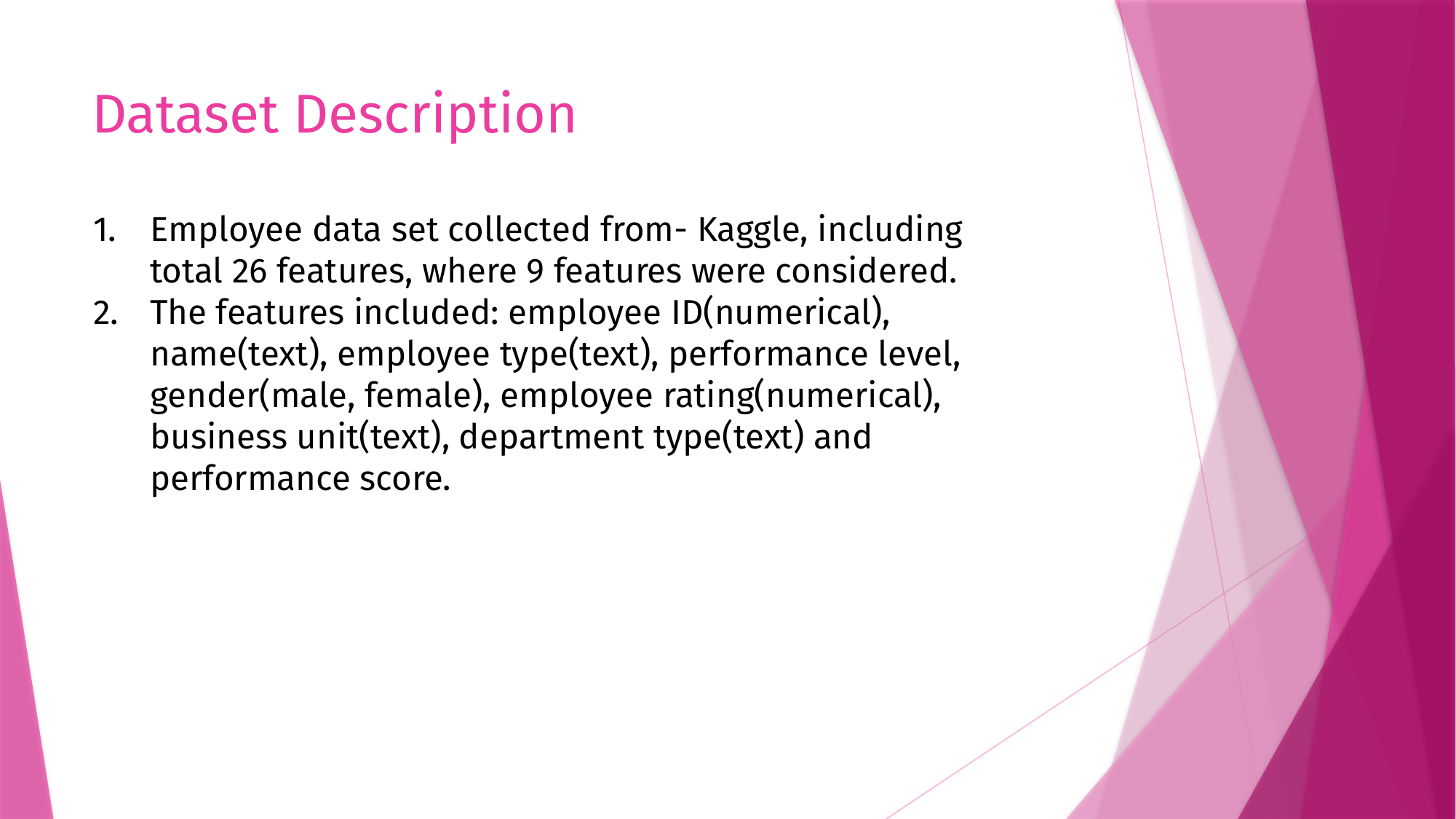

# Dataset Description
Employee data set collected from- Kaggle, including total 26 features, where 9 features were considered.
The features included: employee ID(numerical), name(text), employee type(text), performance level, gender(male, female), employee rating(numerical), business unit(text), department type(text) and performance score.